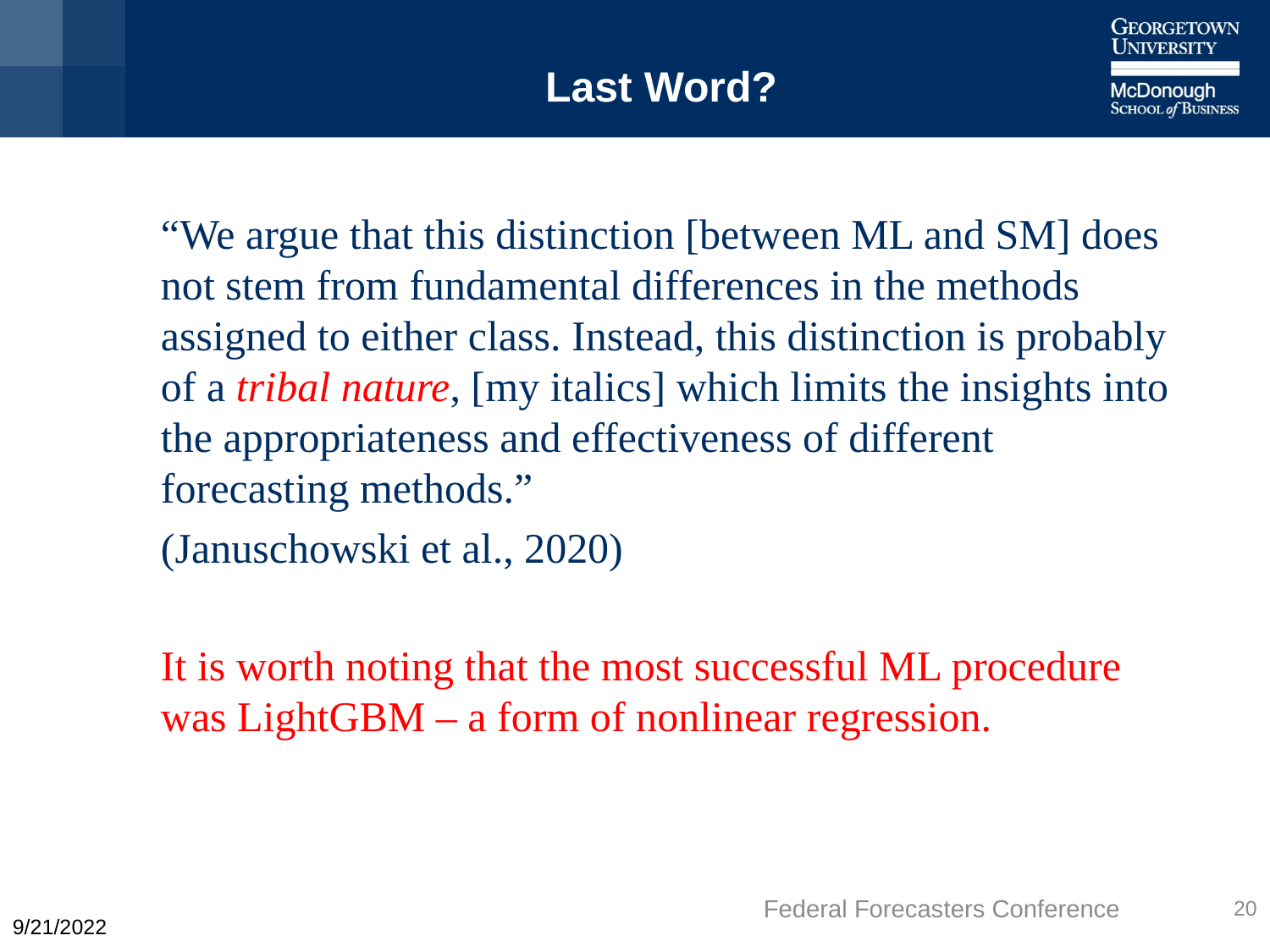

# Last Word?
“We argue that this distinction [between ML and SM] does not stem from fundamental differences in the methods assigned to either class. Instead, this distinction is probably of a tribal nature, [my italics] which limits the insights into the appropriateness and effectiveness of different forecasting methods.”
(Januschowski et al., 2020)

It is worth noting that the most successful ML procedure was LightGBM – a form of nonlinear regression.

Federal Forecasters Conference
20
9/21/2022